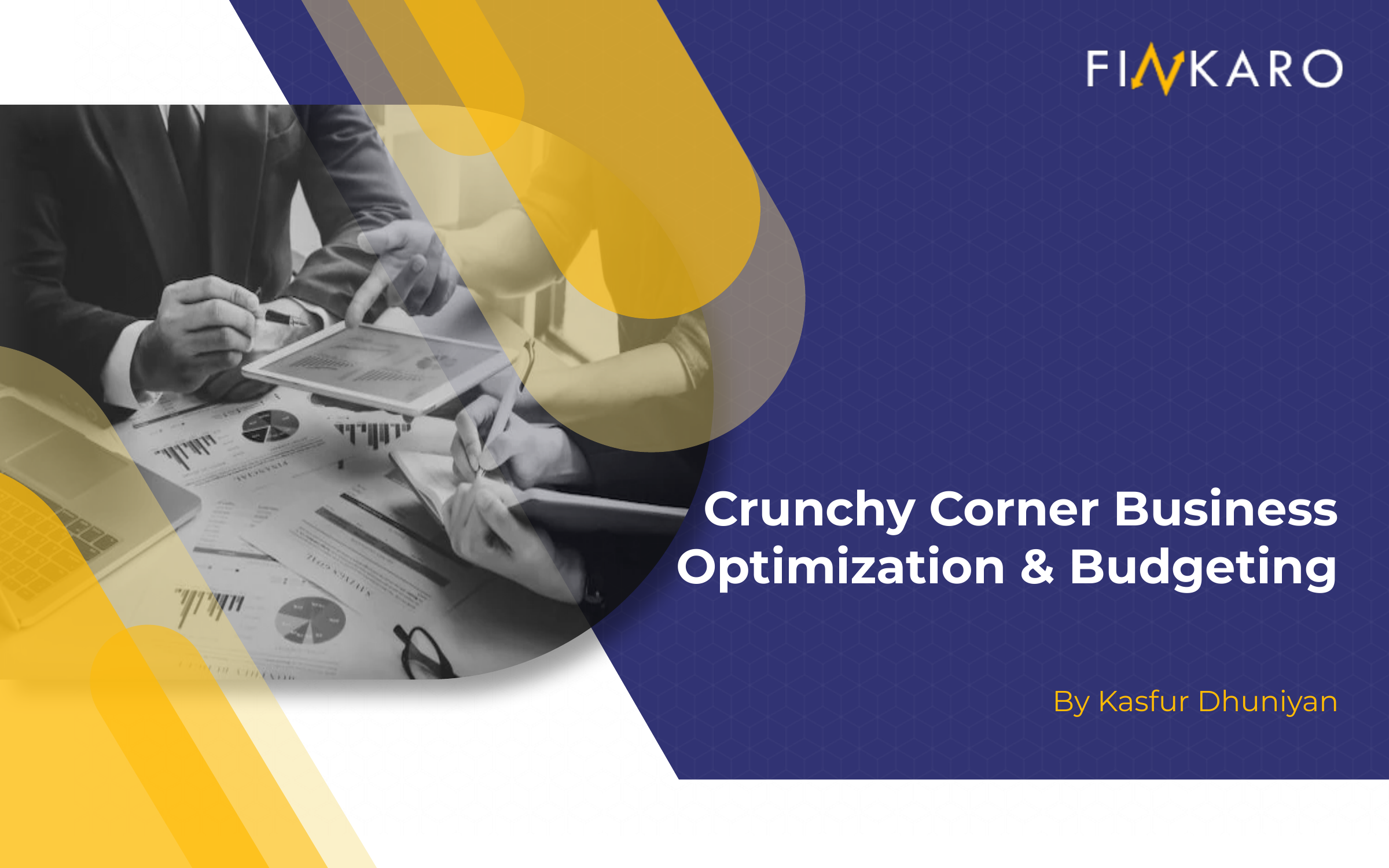

Crunchy Corner Business
Optimization & Budgeting
By Kasfur Dhuniyan